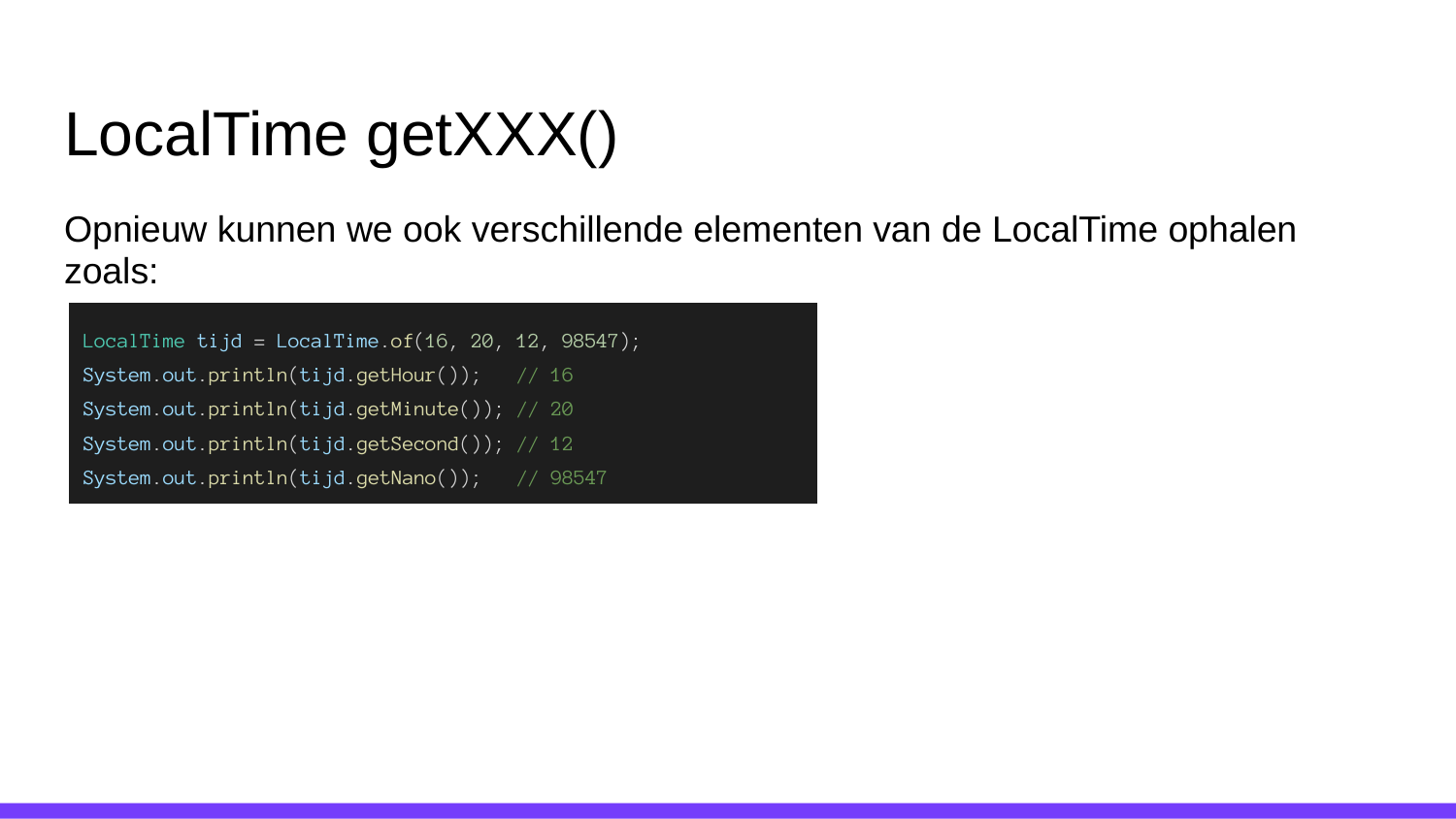

# LocalTime getXXX()
Opnieuw kunnen we ook verschillende elementen van de LocalTime ophalen zoals:
LocalTime tijd = LocalTime.of(16, 20, 12, 98547);
System.out.println(tijd.getHour());   // 16
System.out.println(tijd.getMinute()); // 20
System.out.println(tijd.getSecond()); // 12
System.out.println(tijd.getNano());   // 98547